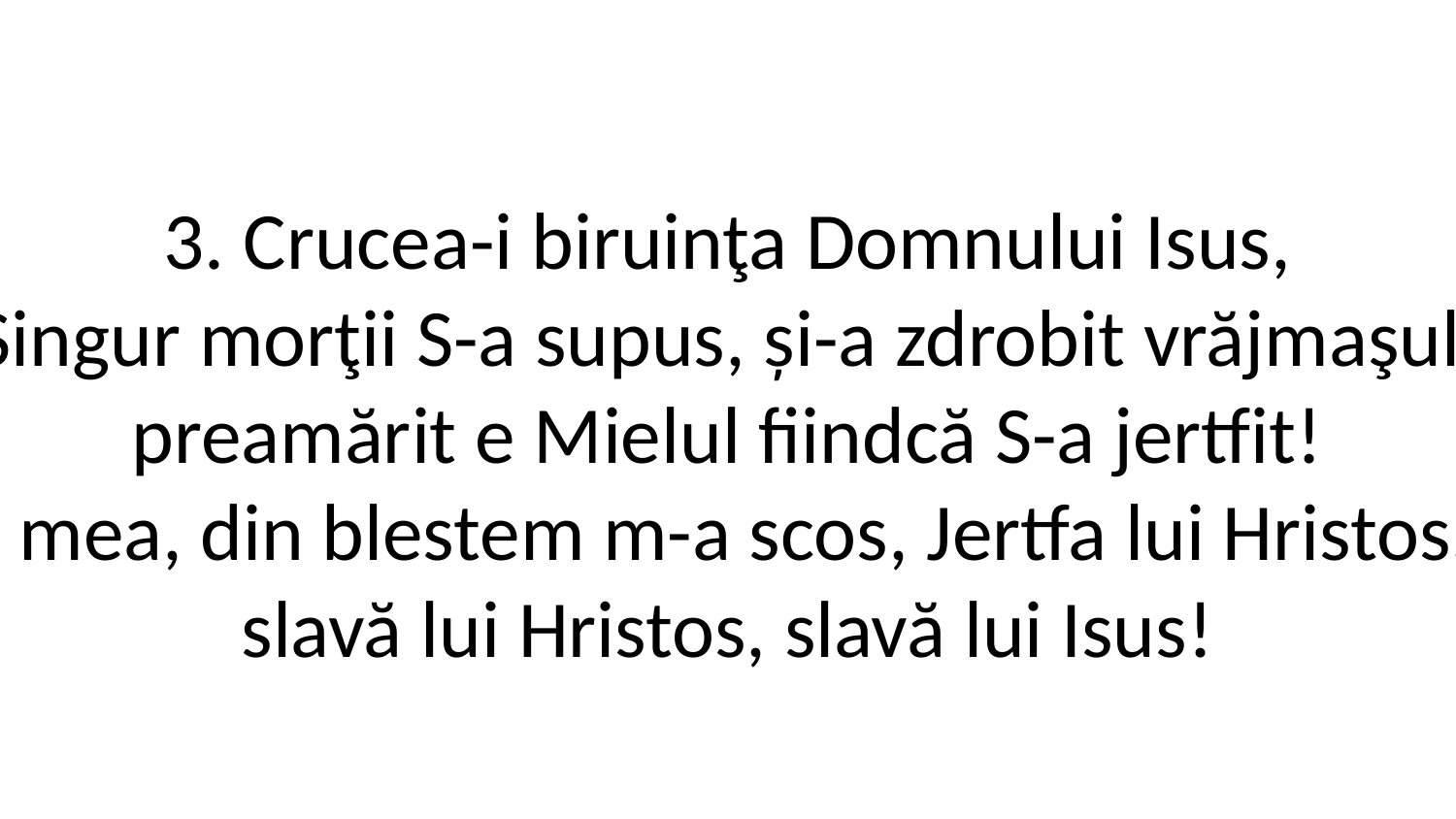

3. Crucea-i biruinţa Domnului Isus,
El a-nvins când Singur morţii S-a supus, și-a zdrobit vrăjmaşul când S-a umilit,
preamărit e Mielul fiindcă S-a jertfit!
Crucea-i slava Ta, crucea-i pacea mea, din blestem m-a scos, Jertfa lui Hristos, viaţă mi-a adus, crucea lui Isus,
slavă lui Hristos, slavă lui Isus!